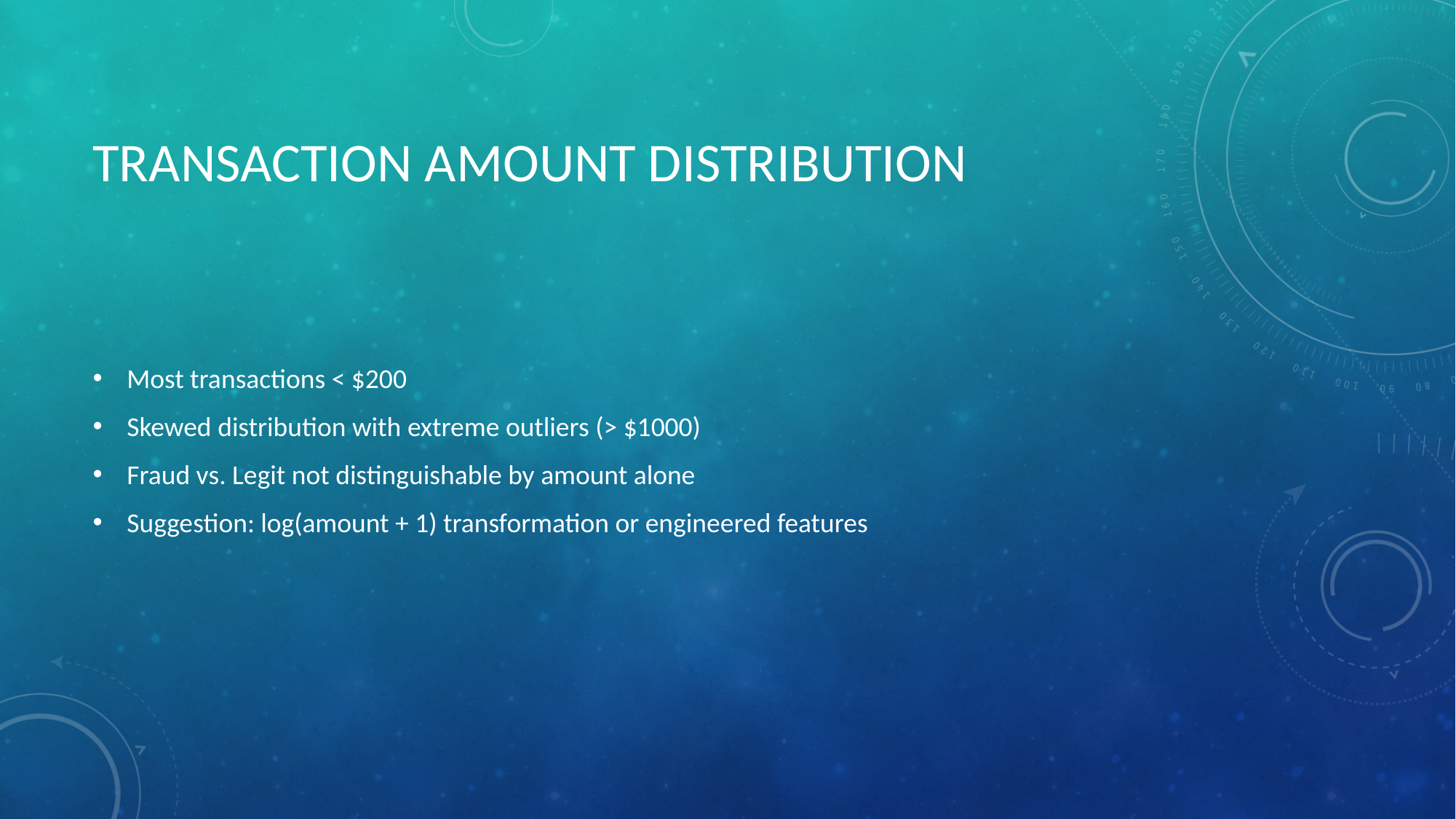

# Transaction Amount Distribution
Most transactions < $200
Skewed distribution with extreme outliers (> $1000)
Fraud vs. Legit not distinguishable by amount alone
Suggestion: log(amount + 1) transformation or engineered features